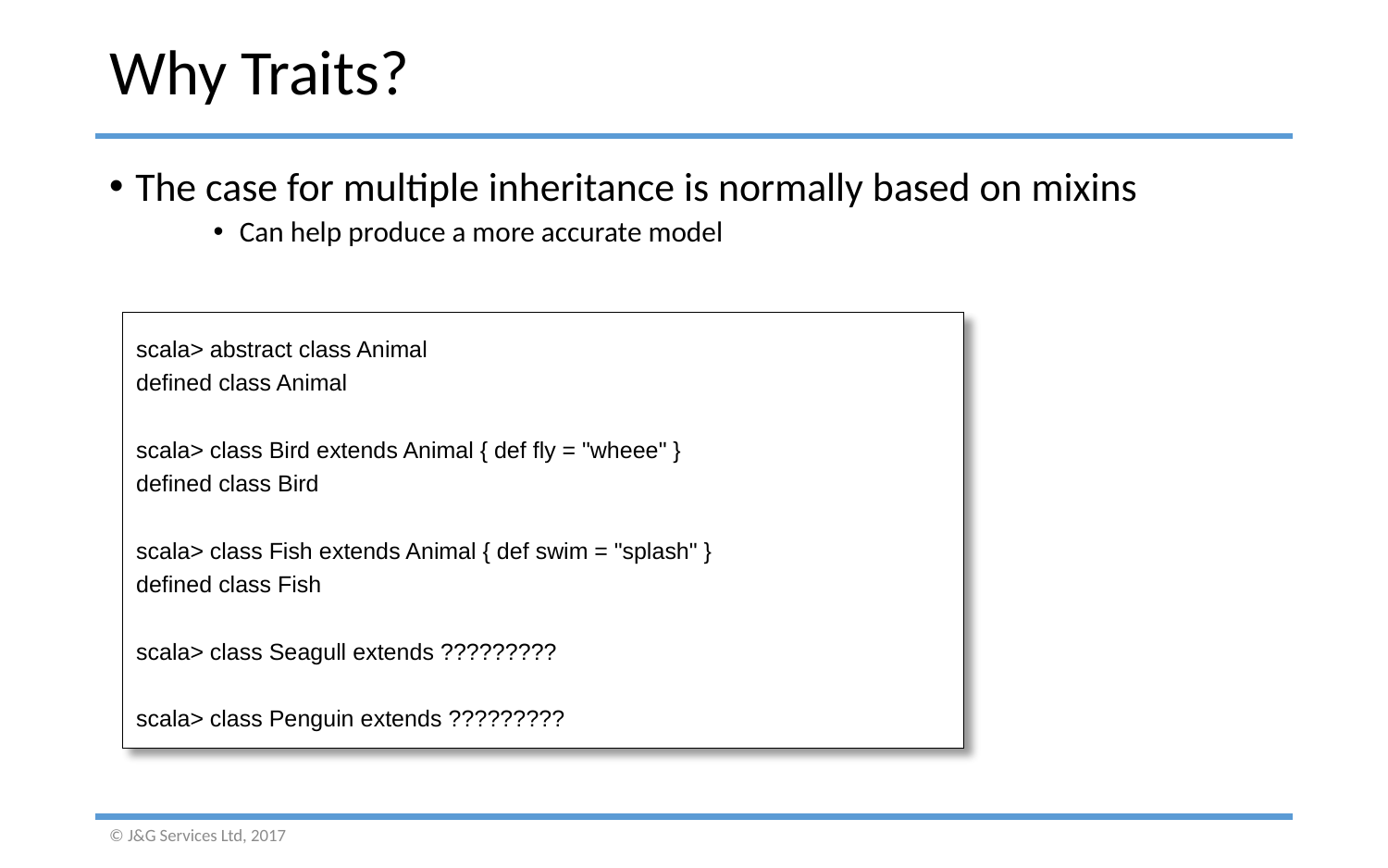

# Why Traits?
The case for multiple inheritance is normally based on mixins
Can help produce a more accurate model
scala> abstract class Animal
defined class Animal

scala> class Bird extends Animal { def fly = "wheee" }
defined class Bird

scala> class Fish extends Animal { def swim = "splash" }
defined class Fish

scala> class Seagull extends ?????????

scala> class Penguin extends ?????????